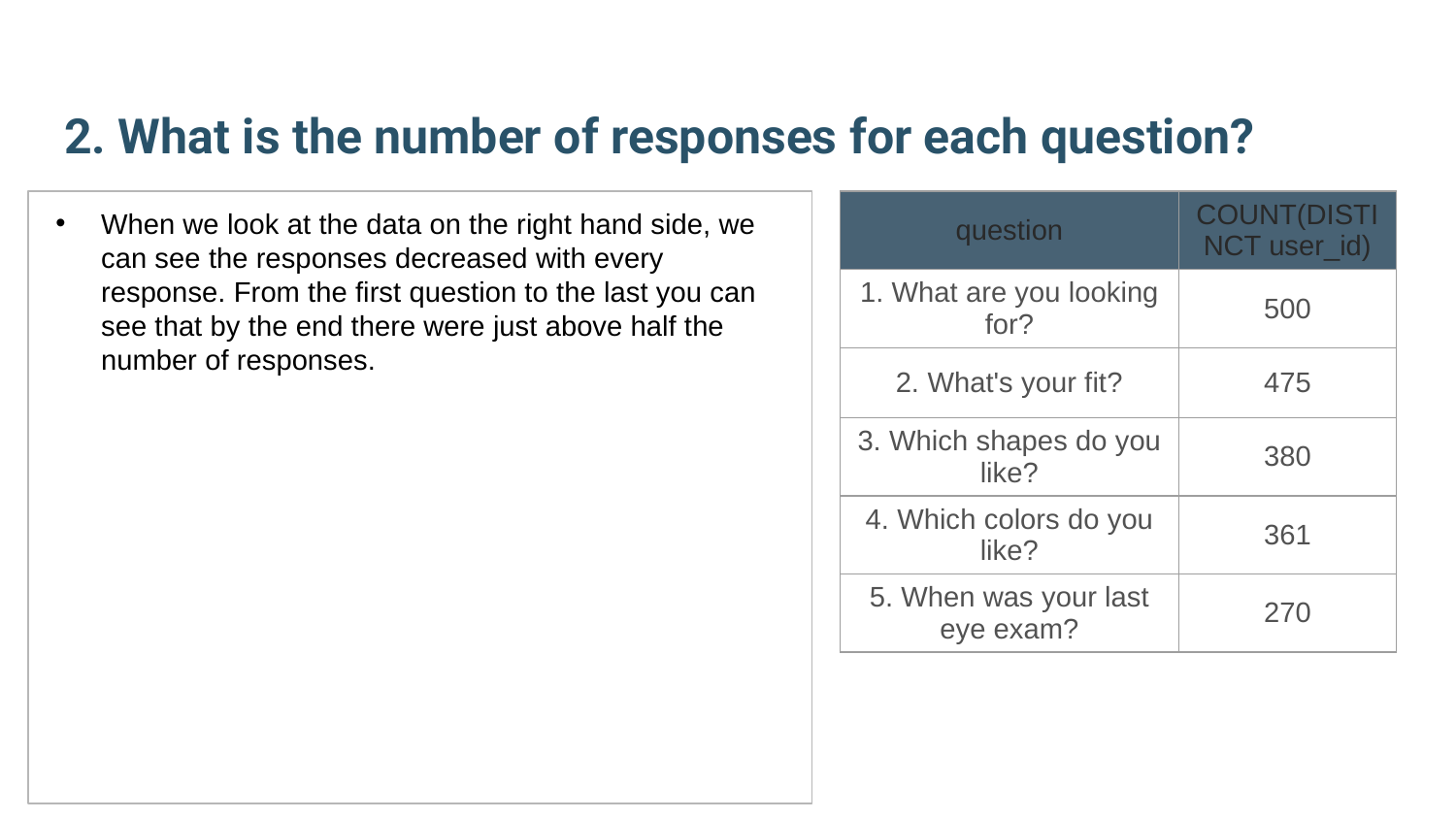

2. What is the number of responses for each question?
| question | COUNT(DISTINCT user\_id) |
| --- | --- |
| 1. What are you looking for? | 500 |
| 2. What's your fit? | 475 |
| 3. Which shapes do you like? | 380 |
| 4. Which colors do you like? | 361 |
| 5. When was your last eye exam? | 270 |
When we look at the data on the right hand side, we can see the responses decreased with every response. From the first question to the last you can see that by the end there were just above half the number of responses.